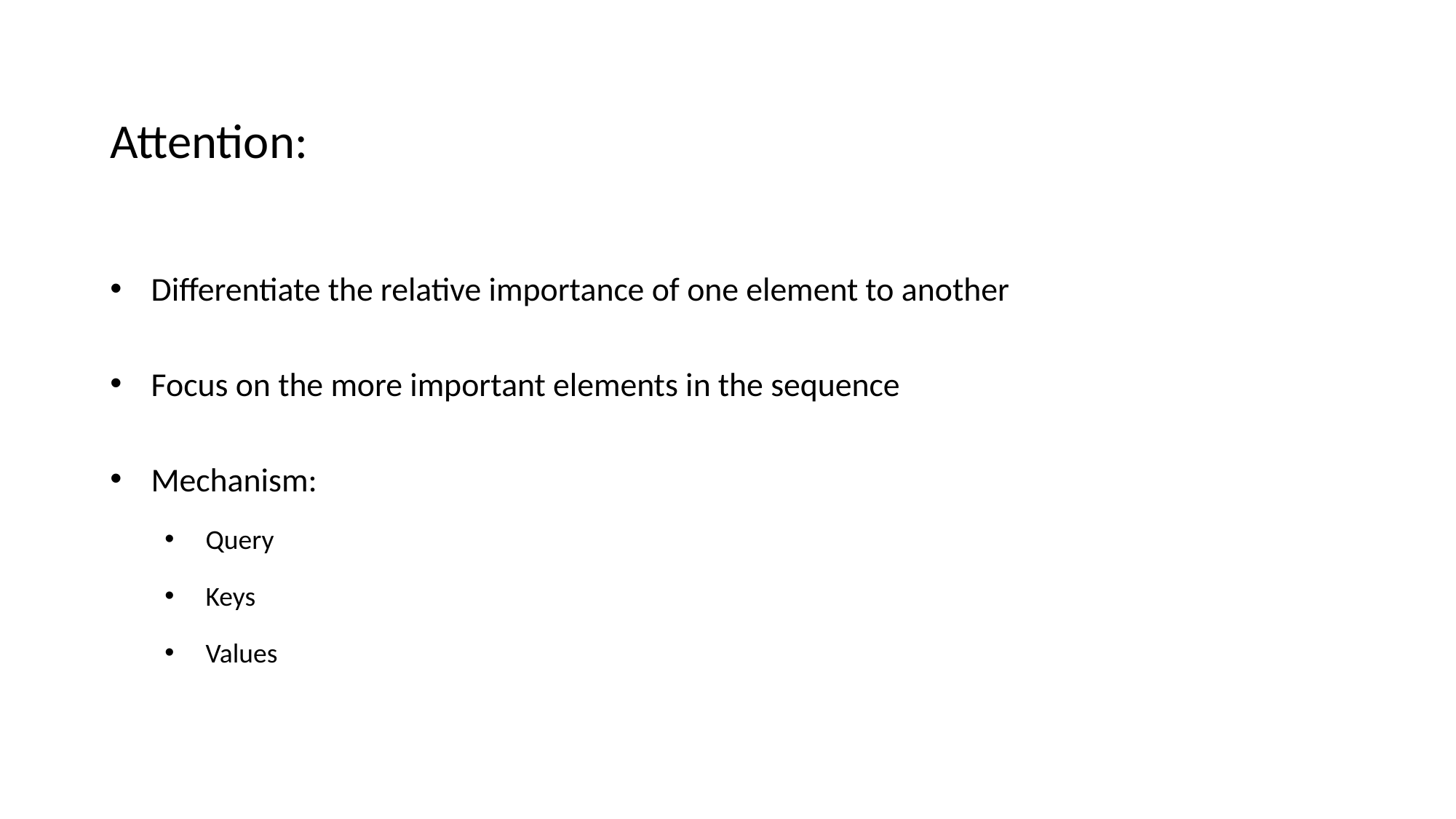

# Attention:
Differentiate the relative importance of one element to another
Focus on the more important elements in the sequence
Mechanism:
Query
Keys
Values